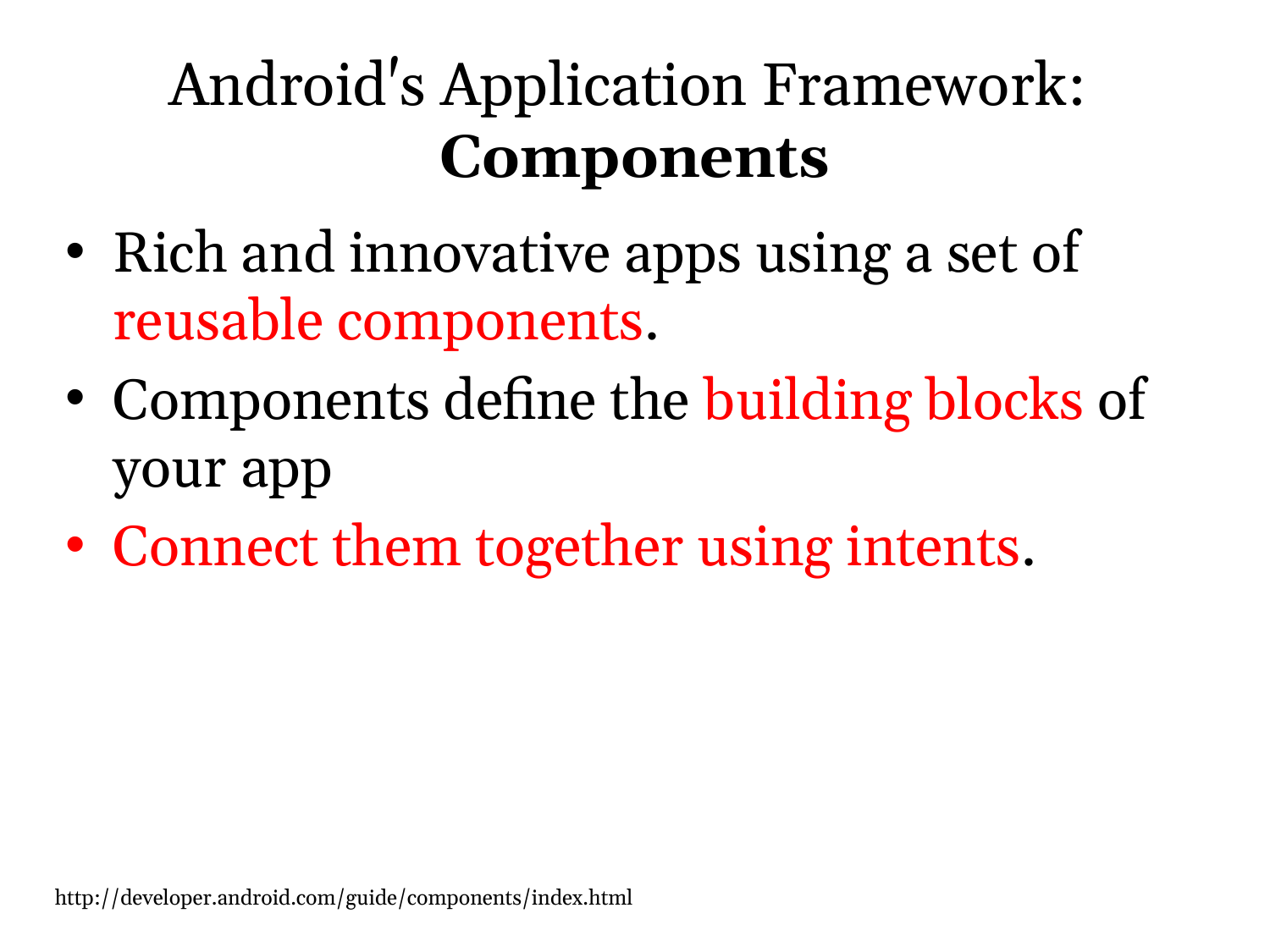

# Android's Application Framework: Components
Rich and innovative apps using a set of reusable components.
Components define the building blocks of your app
Connect them together using intents.

http://developer.android.com/guide/components/index.html